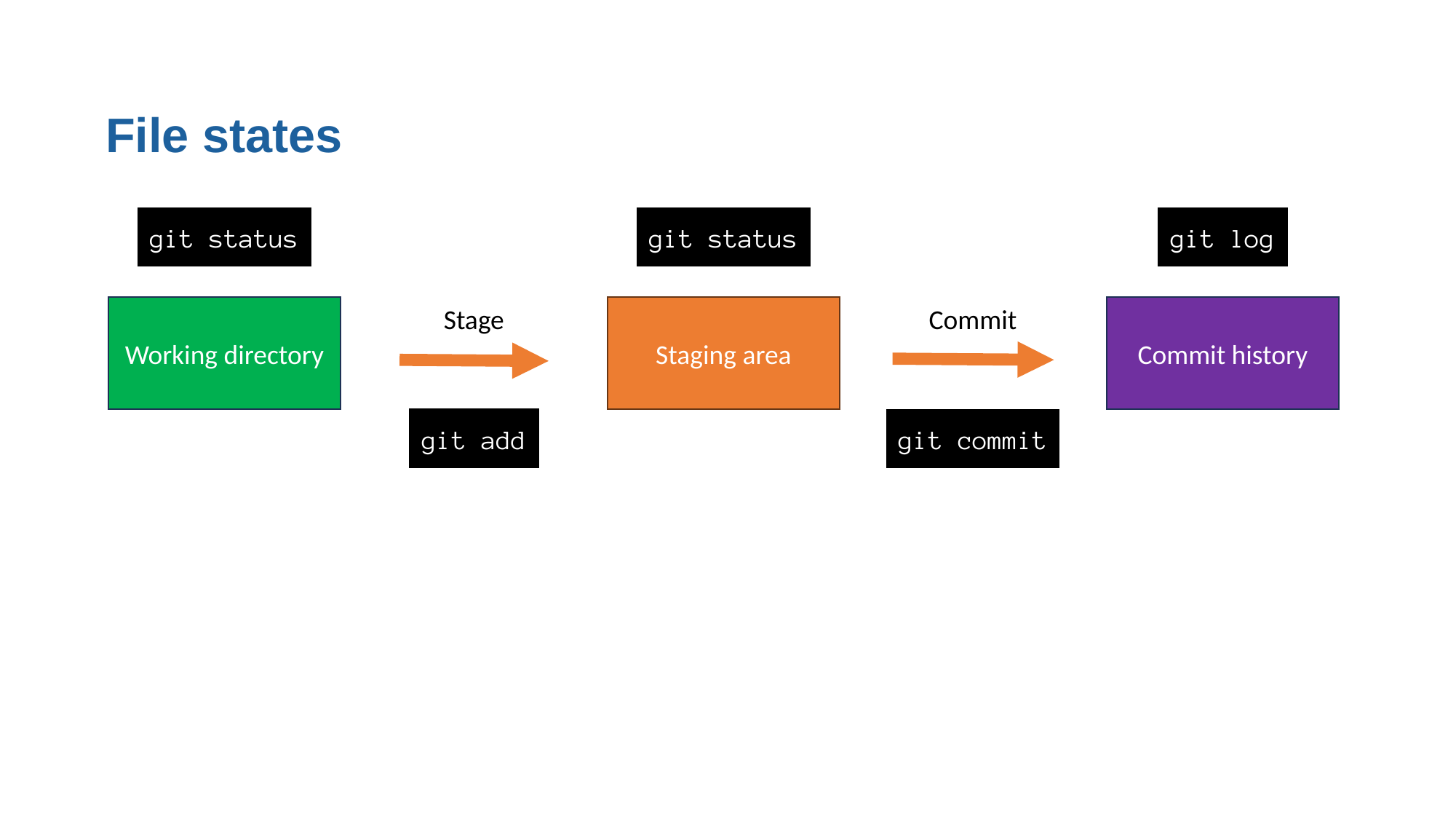

# File states
git status
git status
git log
Working directory
Stage
Staging area
Commit
Commit history
git add
git commit